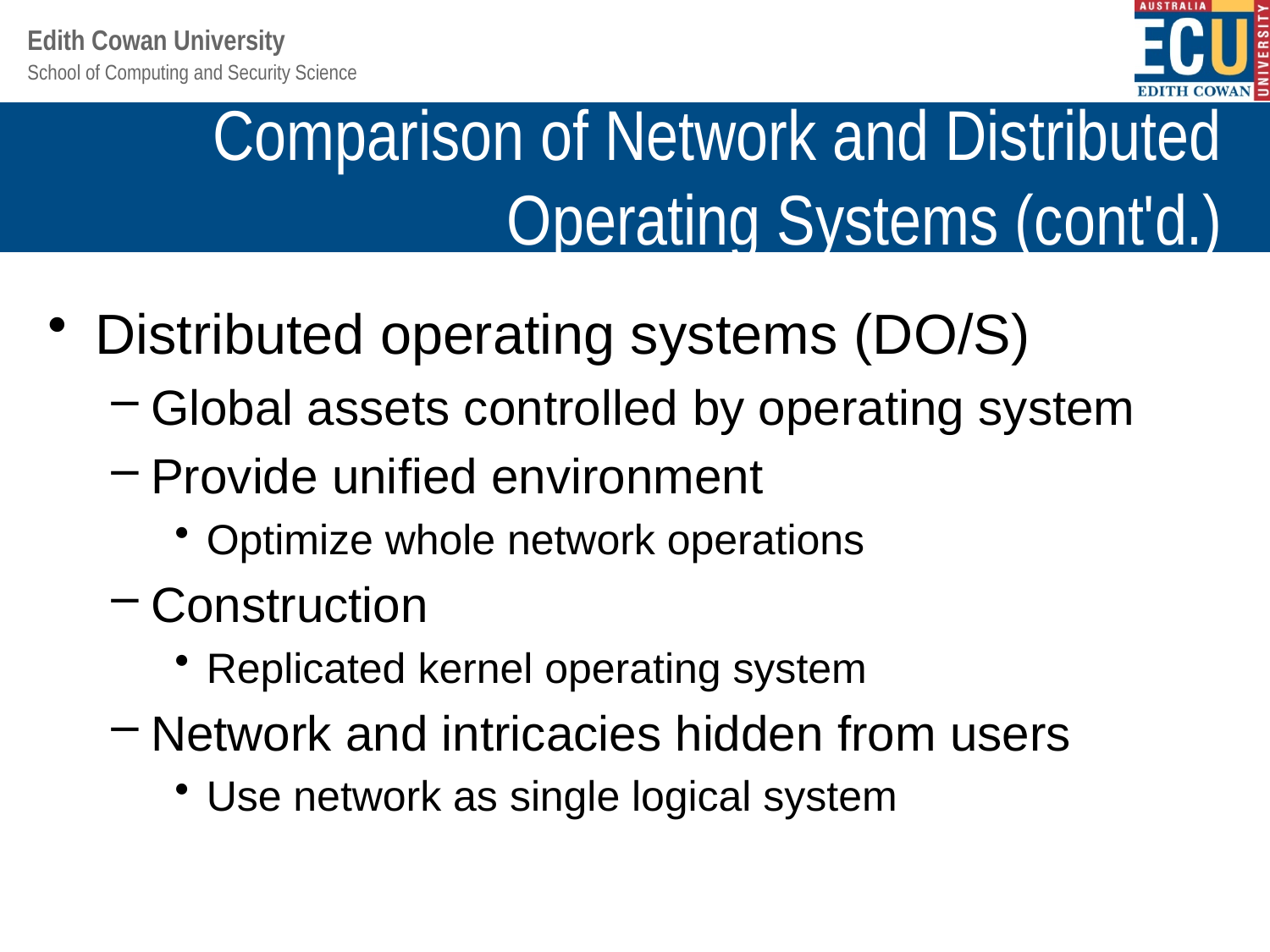

# Comparison of Network and Distributed Operating Systems (cont'd.)
Distributed operating systems (DO/S)
Global assets controlled by operating system
Provide unified environment
Optimize whole network operations
Construction
Replicated kernel operating system
Network and intricacies hidden from users
Use network as single logical system